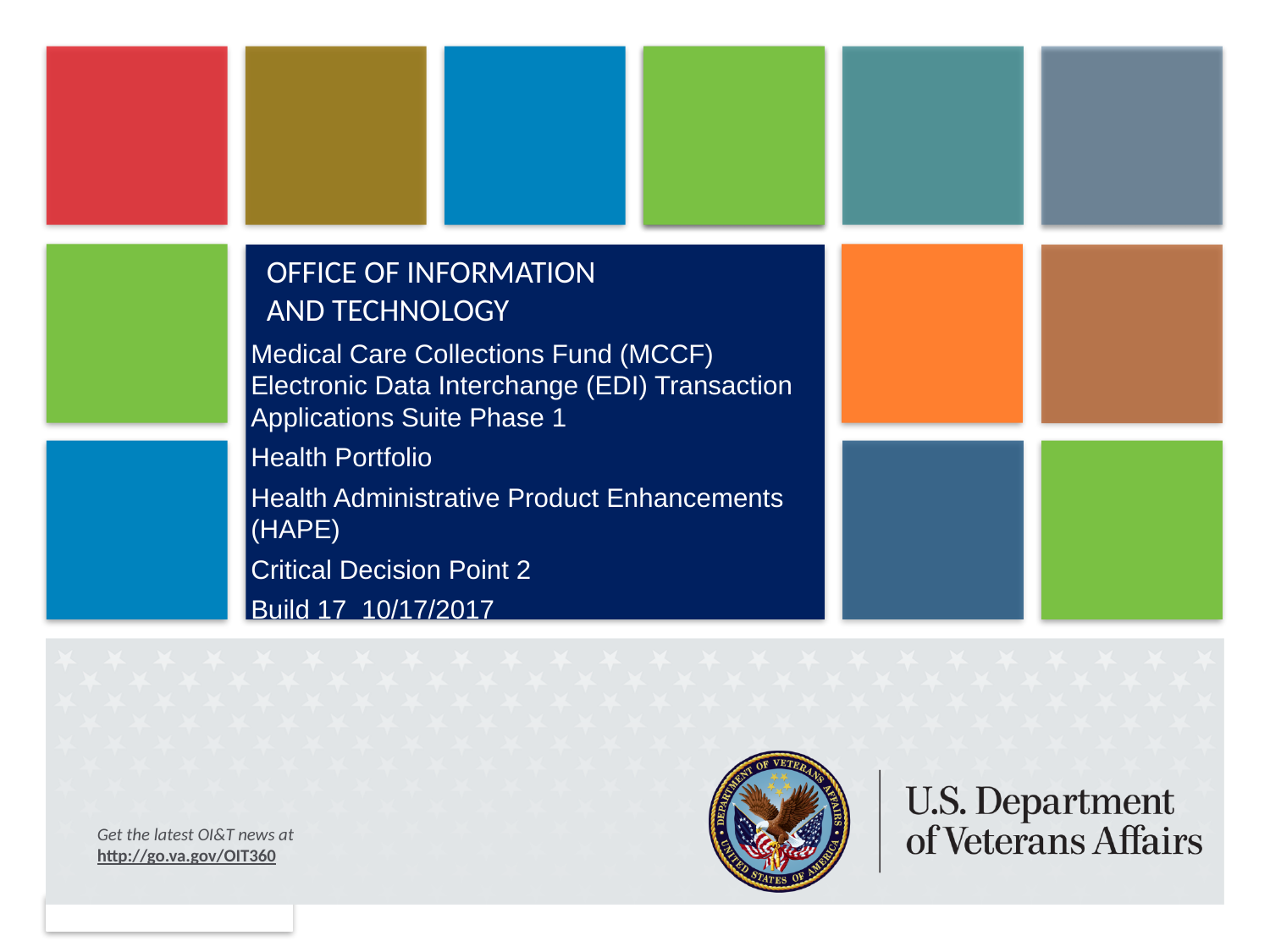

Medical Care Collections Fund (MCCF)
Electronic Data Interchange (EDI) Transaction Applications Suite Phase 1

Health Portfolio

Health Administrative Product Enhancements (HAPE)

Critical Decision Point 2

Build 17  10/17/2017